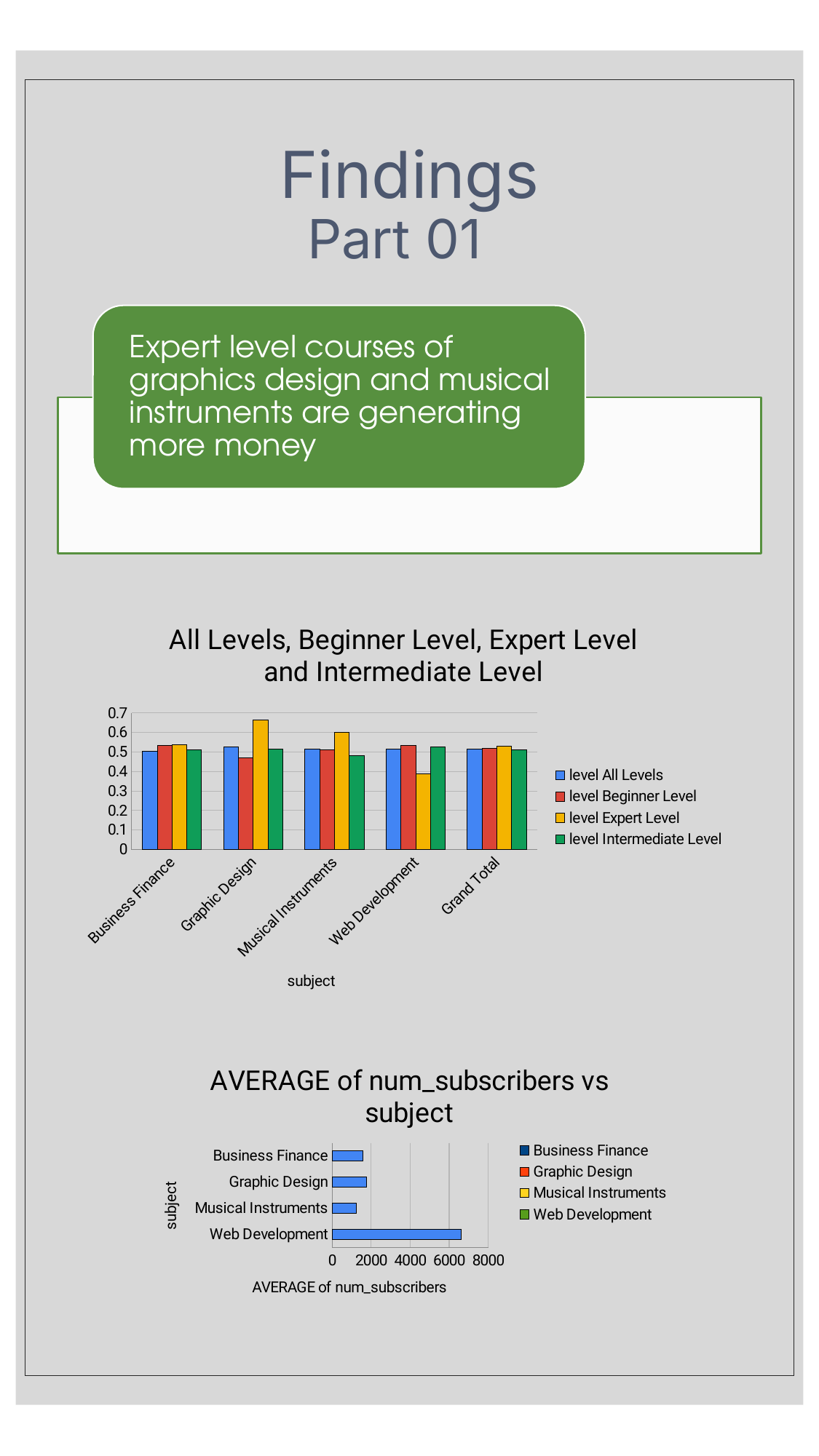

# Findings Part 01
Expert level courses of graphics design and musical instruments are generating more money

### Chart: All Levels, Beginner Level, Expert Level and Intermediate Level

| Category | level | level | level | level |
|---|---|---|---|---|
| Business Finance | 0.5049386278110782 | 0.5324250321088472 | 0.5368836784955038 | 0.5099954591247949 |
| Graphic Design | 0.5253024291738799 | 0.46994295062315833 | 0.6646292525649756 | 0.5132795797350379 |
| Musical Instruments | 0.5154708572684468 | 0.5122426198969425 | 0.6004565293227385 | 0.4807063060593229 |
| Web Development | 0.5146318263696059 | 0.5321723631822848 | 0.3889194202510876 | 0.5273224218354654 |
| Grand Total | 0.5134425813114798 | 0.5190408894259106 | 0.5297387407884571 | 0.510635661661115 |

### Chart: AVERAGE of num_subscribers vs subject

| Category | AVERAGE of num_subscribers |
|---|---|
| Business Finance | 1569.0268681780017 |
| Graphic Design | 1766.0265780730897 |
| Musical Instruments | 1245.1308823529412 |
| Web Development | 6619.922435362802 |